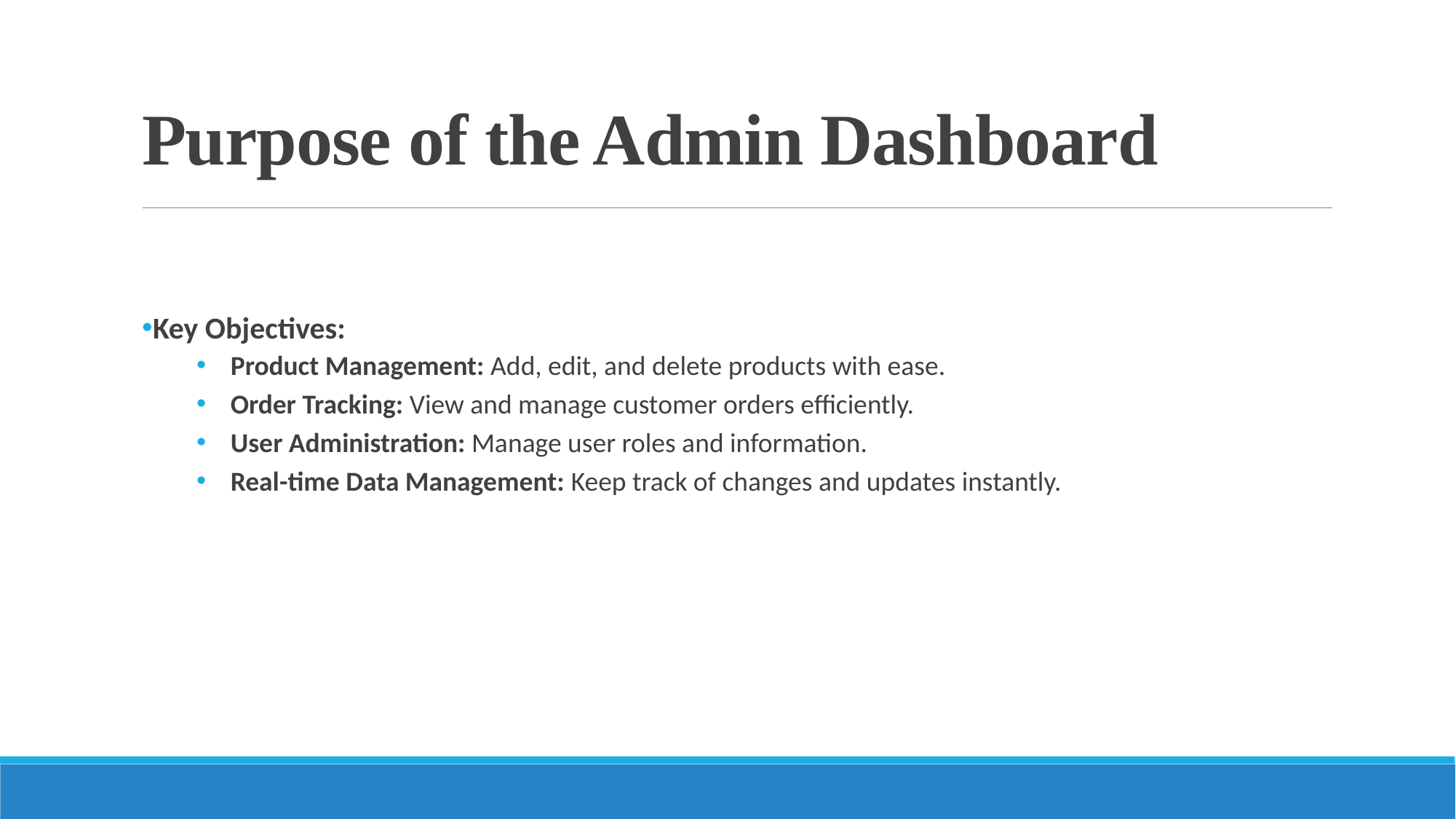

# Purpose of the Admin Dashboard
Key Objectives:
Product Management: Add, edit, and delete products with ease.
Order Tracking: View and manage customer orders efficiently.
User Administration: Manage user roles and information.
Real-time Data Management: Keep track of changes and updates instantly.